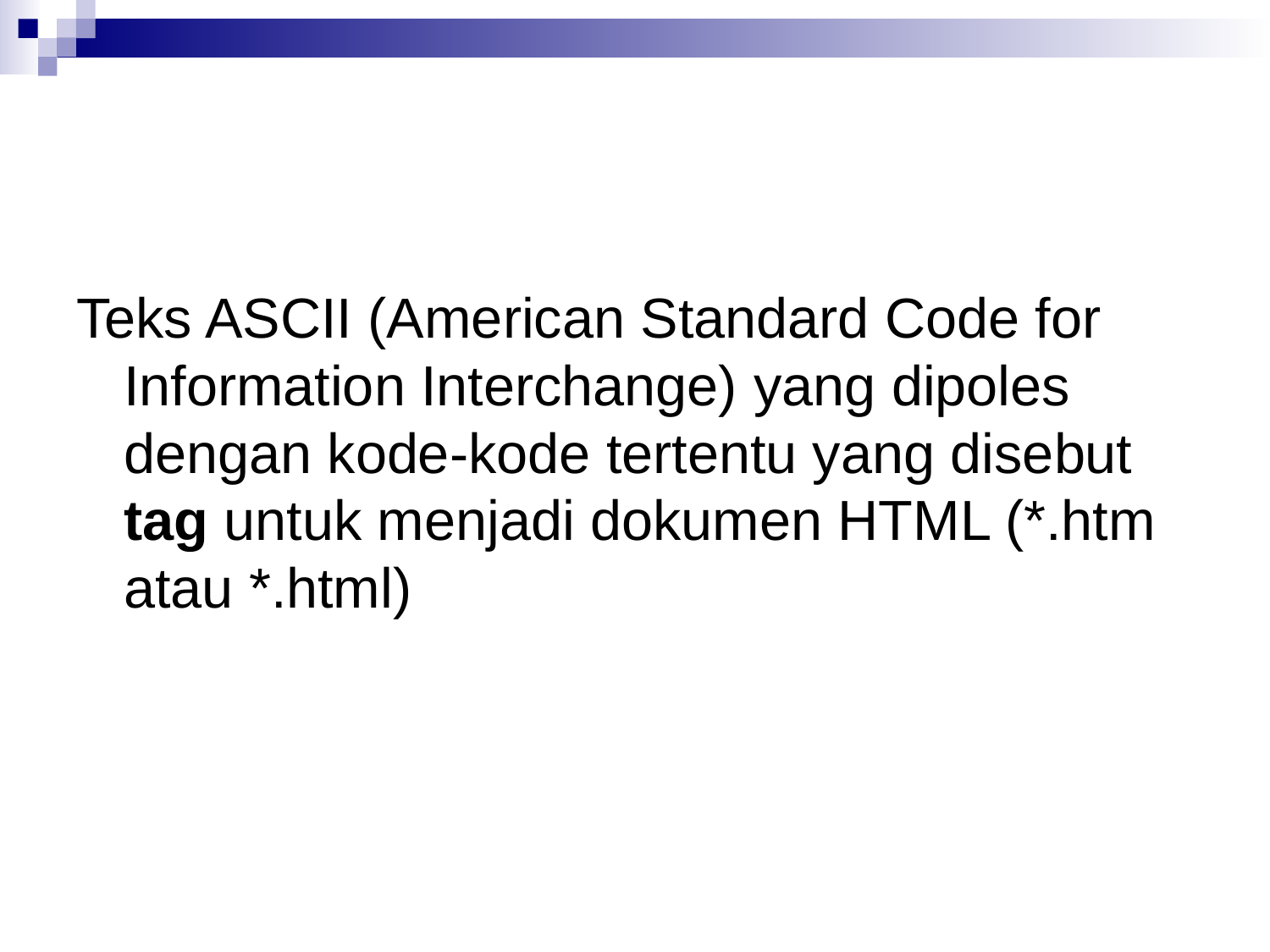

Teks ASCII (American Standard Code for Information Interchange) yang dipoles dengan kode-kode tertentu yang disebut tag untuk menjadi dokumen HTML (*.htm atau *.html)